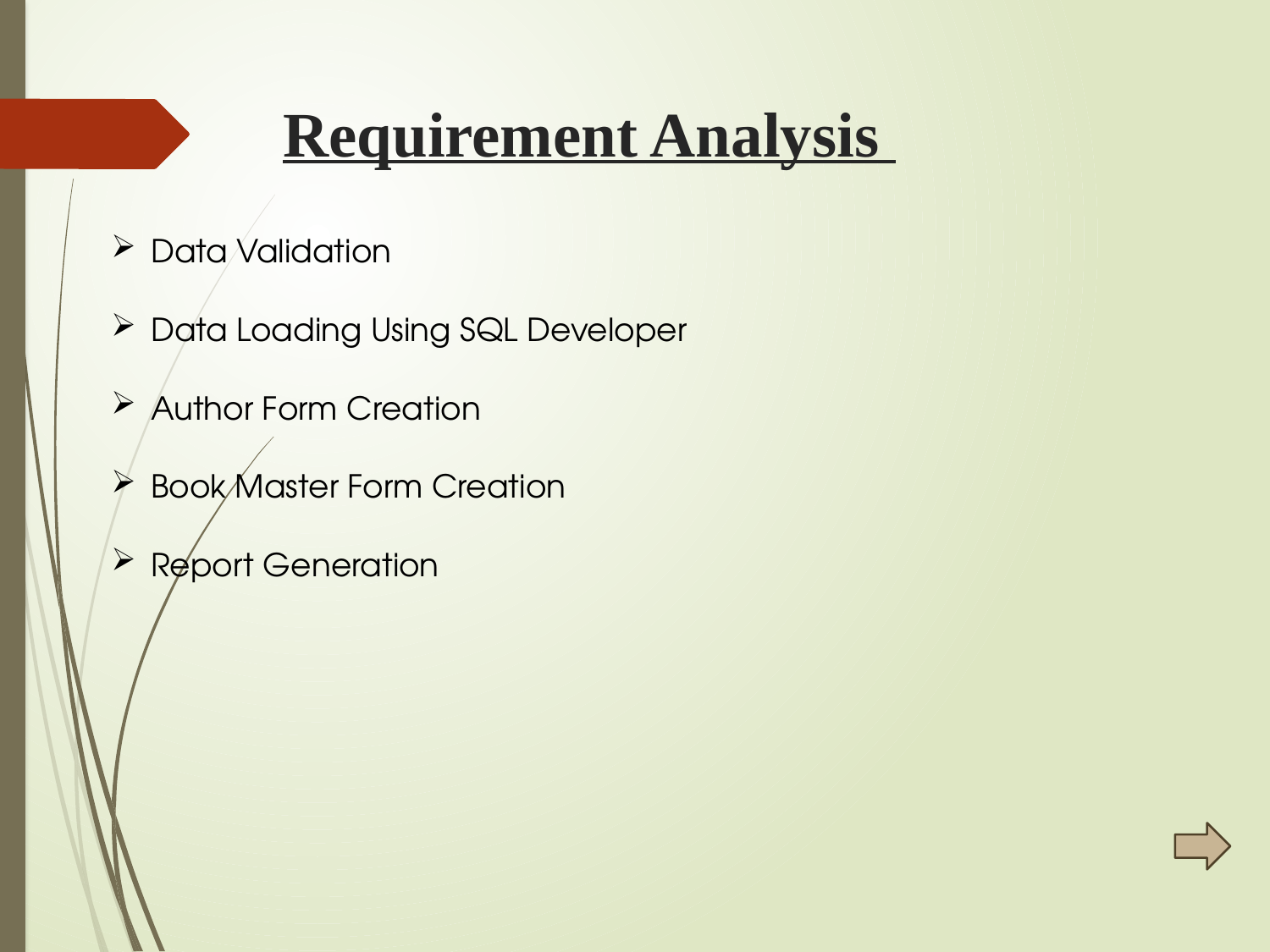

# Requirement Analysis
Data Validation
Data Loading Using SQL Developer
Author Form Creation
Book Master Form Creation
Report Generation